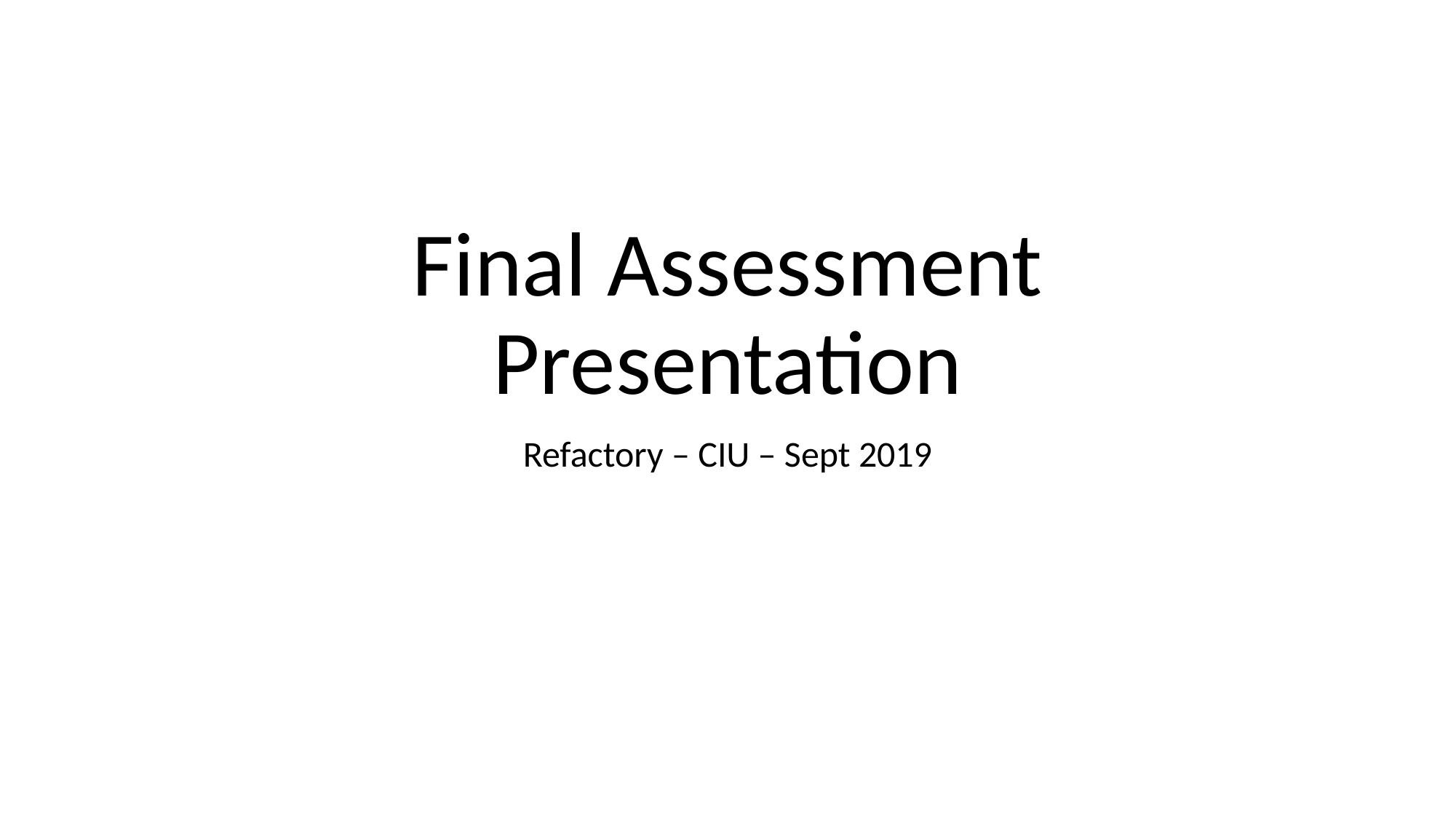

# Final Assessment Presentation
Refactory – CIU – Sept 2019